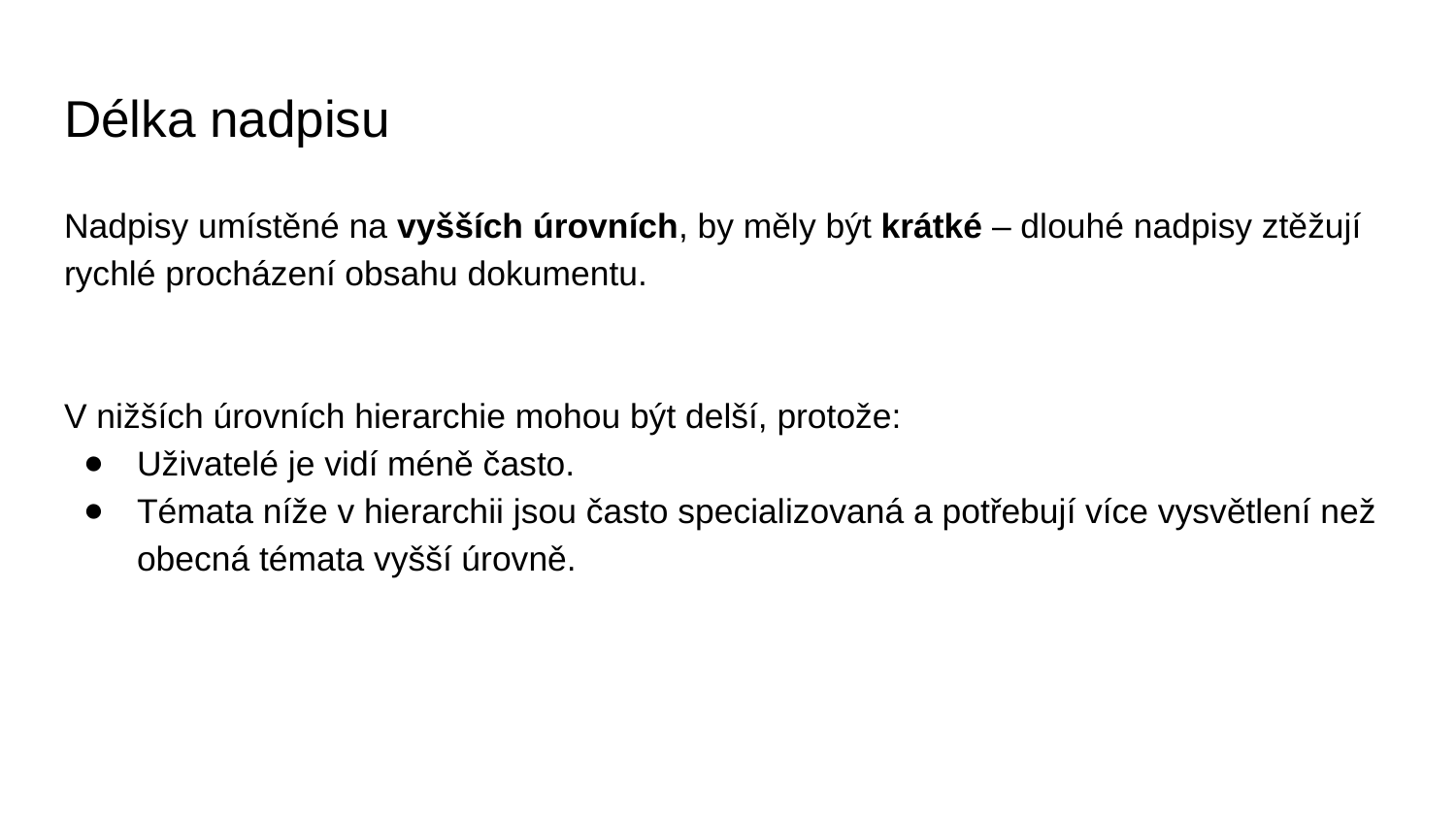

# Délka nadpisu
Nadpisy umístěné na vyšších úrovních, by měly být krátké – dlouhé nadpisy ztěžují rychlé procházení obsahu dokumentu.

V nižších úrovních hierarchie mohou být delší, protože:
Uživatelé je vidí méně často.
Témata níže v hierarchii jsou často specializovaná a potřebují více vysvětlení než obecná témata vyšší úrovně.